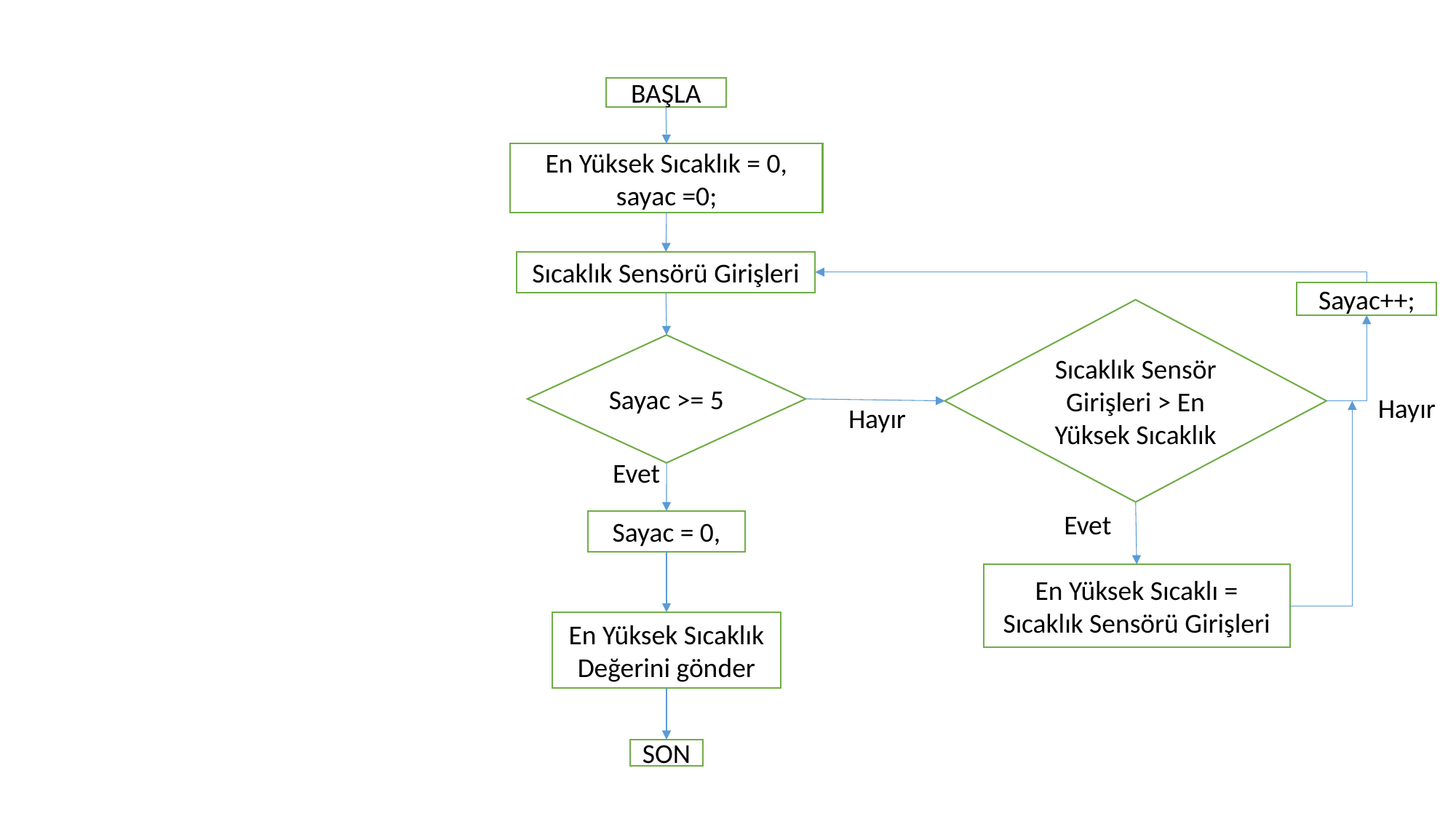

BAŞLA
En Yüksek Sıcaklık = 0, sayac =0;
Sıcaklık Sensörü Girişleri
Sayac++;
Sıcaklık Sensör Girişleri > En Yüksek Sıcaklık
Sayac >= 5
Hayır
Hayır
Evet
Evet
Sayac = 0,
En Yüksek Sıcaklı = Sıcaklık Sensörü Girişleri
En Yüksek Sıcaklık Değerini gönder
SON